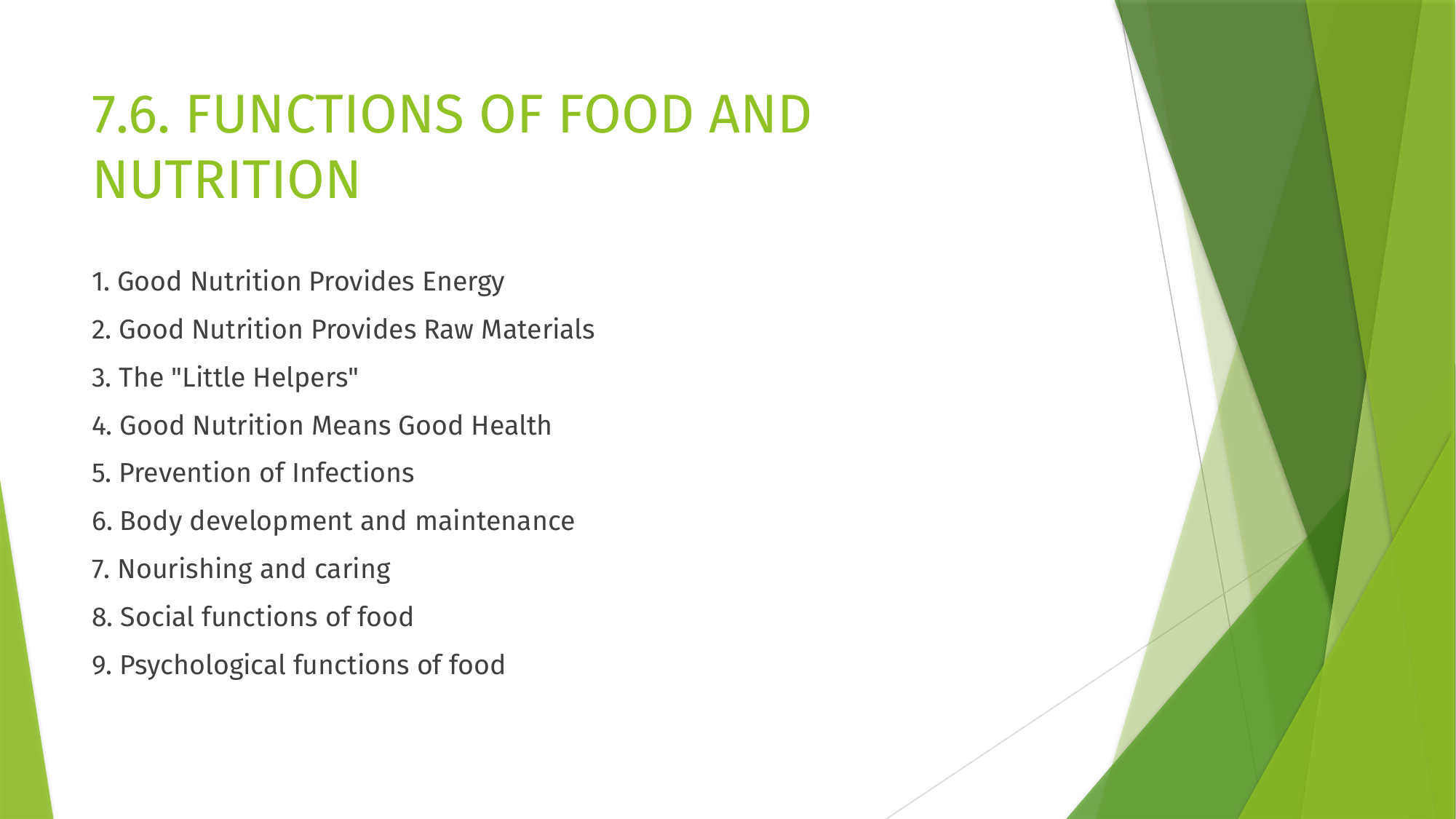

# 7.6. FUNCTIONS OF FOOD AND NUTRITION
1. Good Nutrition Provides Energy
2. Good Nutrition Provides Raw Materials
3. The "Little Helpers"
4. Good Nutrition Means Good Health
5. Prevention of Infections
6. Body development and maintenance
7. Nourishing and caring
8. Social functions of food
9. Psychological functions of food